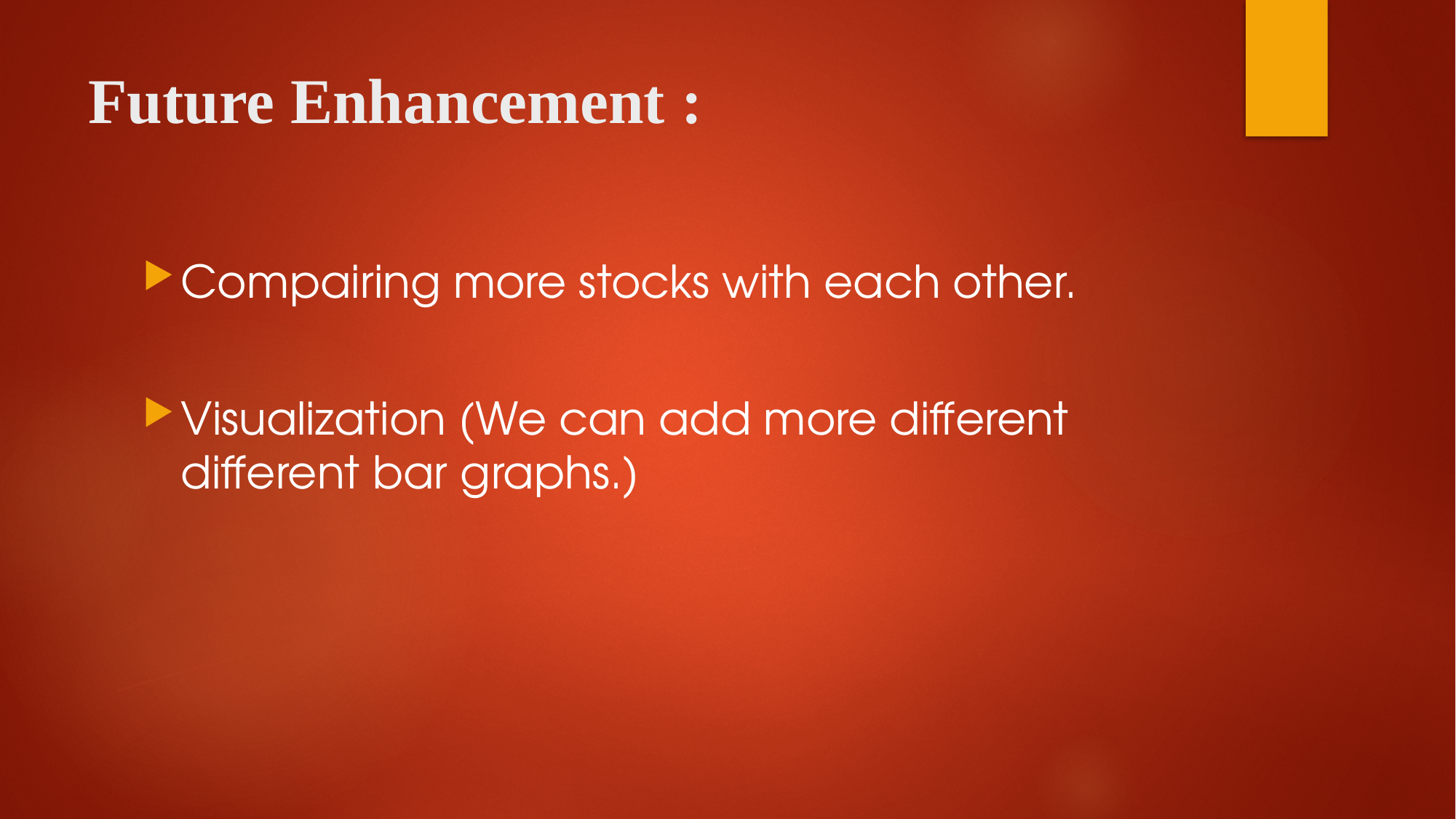

# Future Enhancement :
Compairing more stocks with each other.

Visualization (We can add more different different bar graphs.)